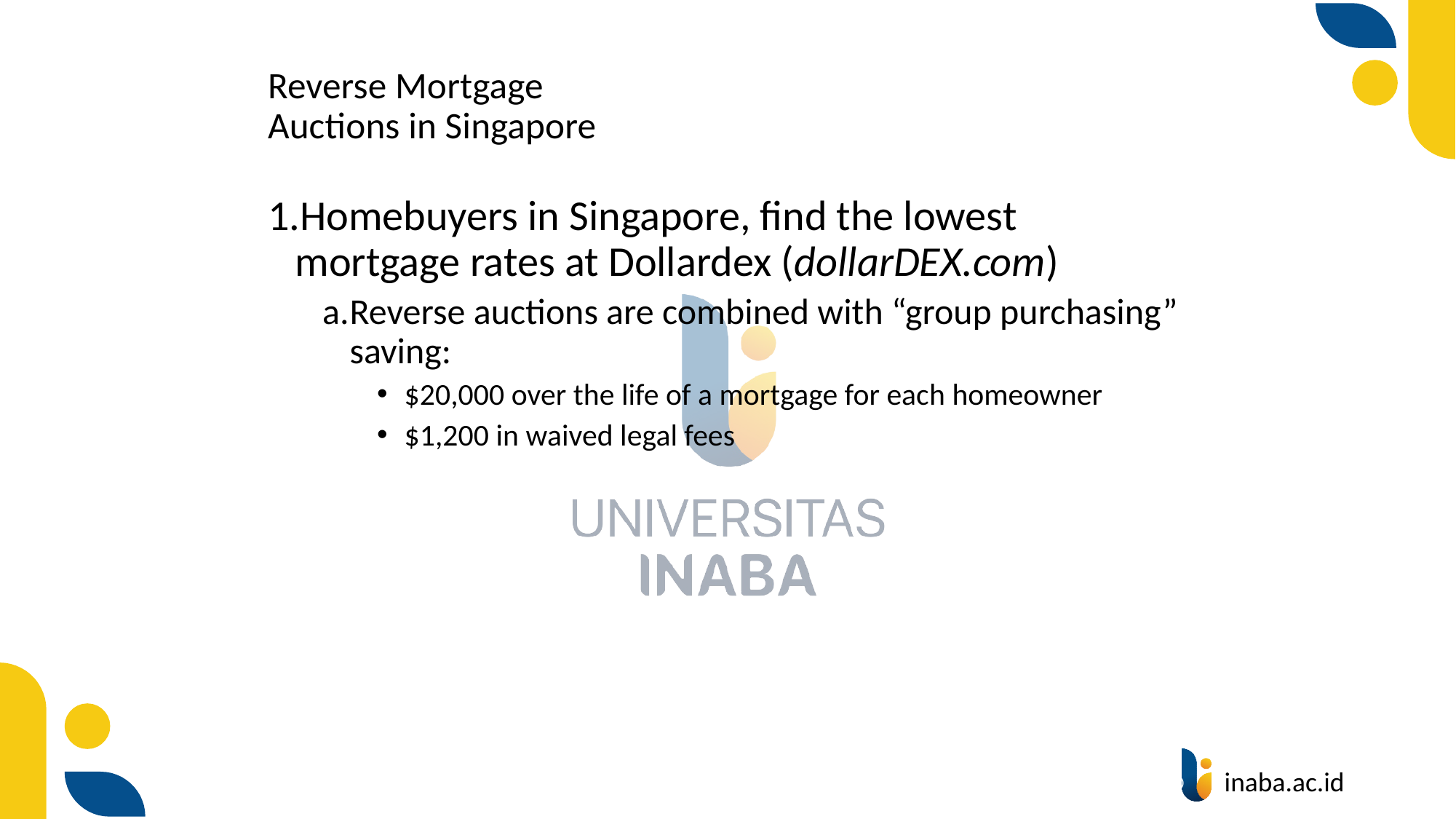

# Reverse Mortgage Auctions in Singapore
Homebuyers in Singapore, find the lowest mortgage rates at Dollardex (dollarDEX.com)
Reverse auctions are combined with “group purchasing” saving:
$20,000 over the life of a mortgage for each homeowner
$1,200 in waived legal fees
56
© Prentice Hall 2020